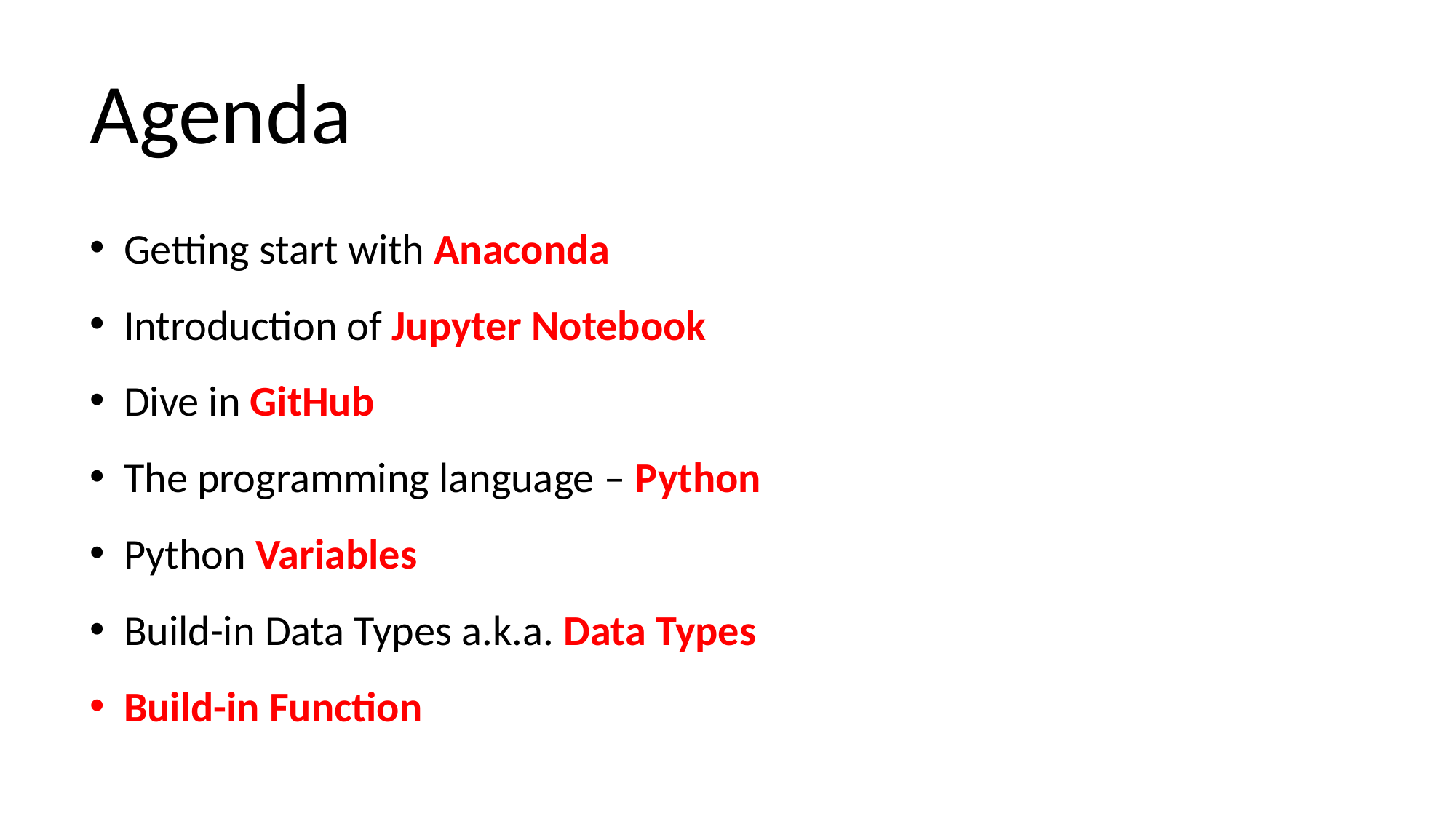

# Agenda
Getting start with Anaconda
Introduction of Jupyter Notebook
Dive in GitHub
The programming language – Python
Python Variables
Build-in Data Types a.k.a. Data Types
Build-in Function